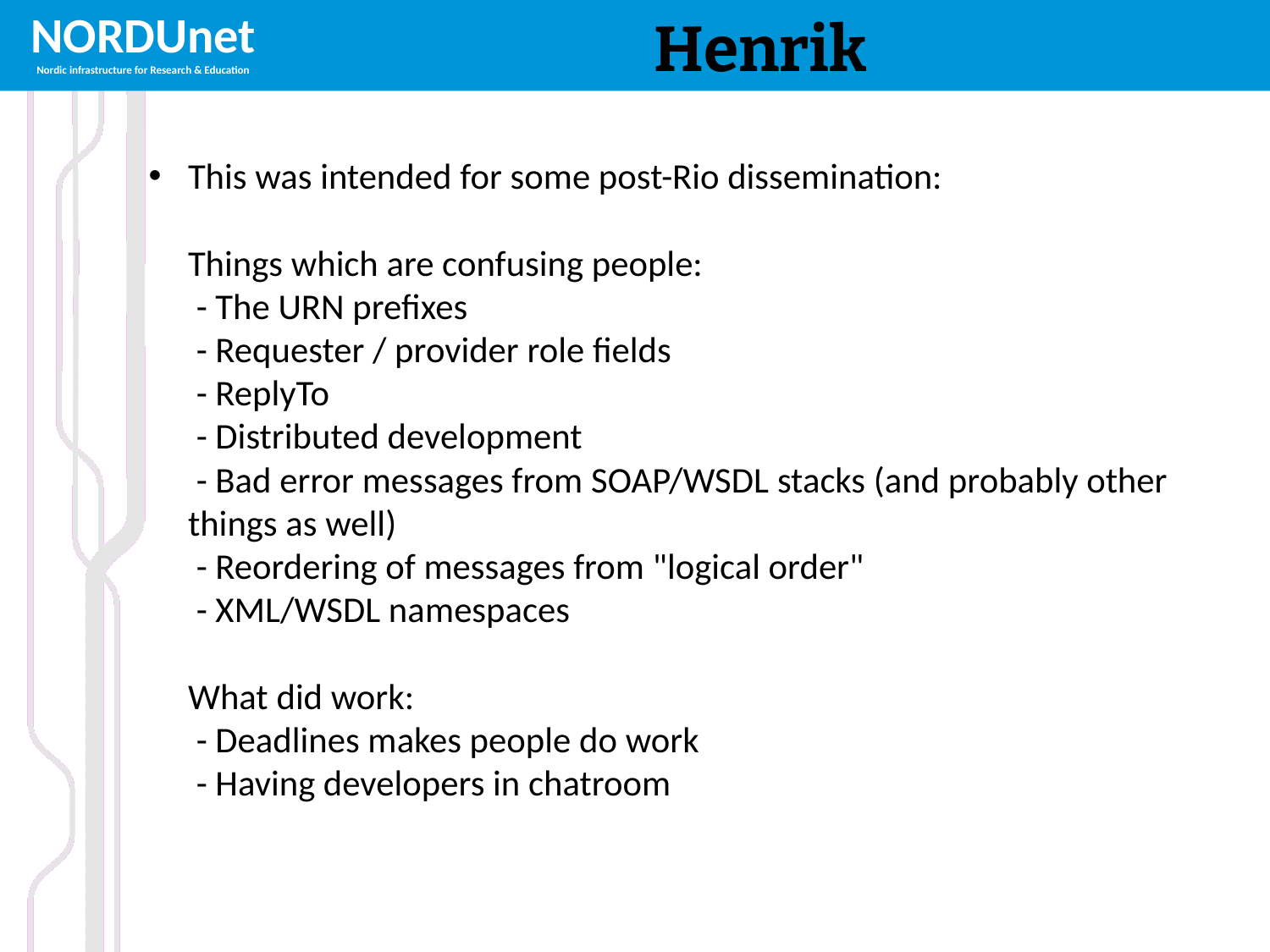

# Henrik
This was intended for some post-Rio dissemination:
Things which are confusing people:
 - The URN prefixes
 - Requester / provider role fields
 - ReplyTo
 - Distributed development
 - Bad error messages from SOAP/WSDL stacks (and probably other things as well)
 - Reordering of messages from "logical order"
 - XML/WSDL namespaces
What did work:
 - Deadlines makes people do work
 - Having developers in chatroom